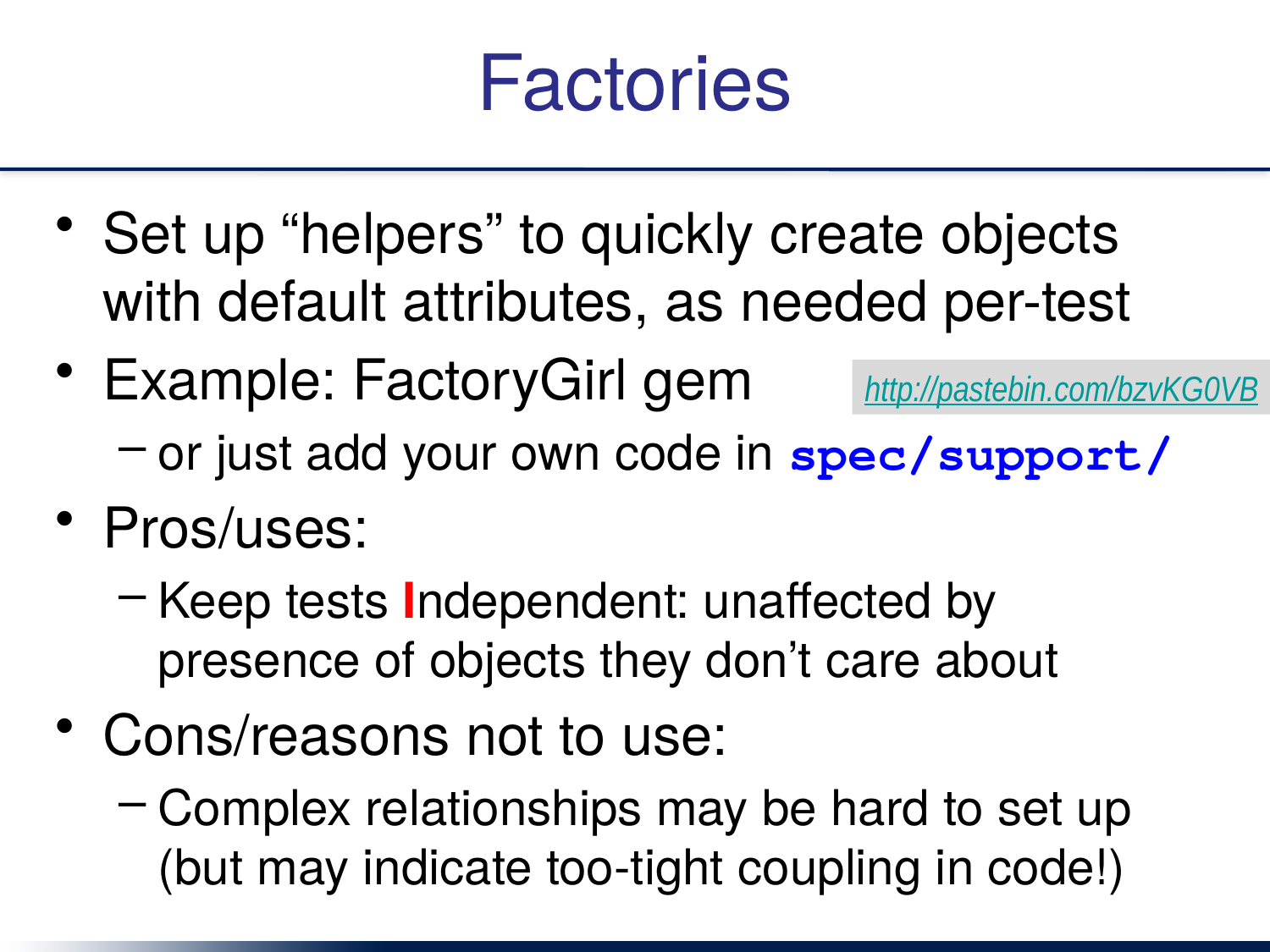

# Factories
Set up “helpers” to quickly create objects with default attributes, as needed per-test
Example: FactoryGirl gem
or just add your own code in spec/support/
Pros/uses:
Keep tests Independent: unaffected by presence of objects they don’t care about
Cons/reasons not to use:
Complex relationships may be hard to set up (but may indicate too-tight coupling in code!)

http://pastebin.com/bzvKG0VB